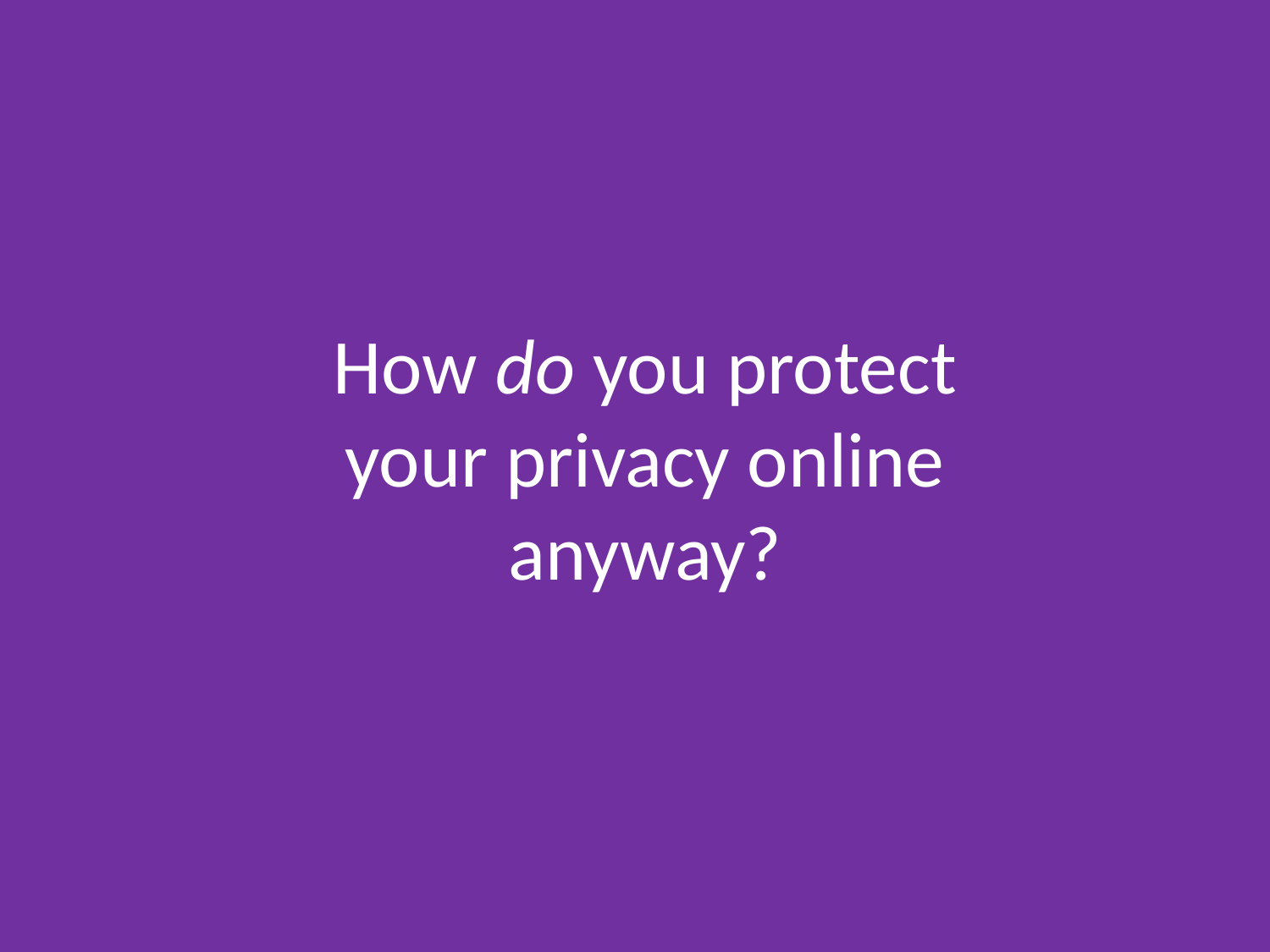

How do you protect your privacy online
anyway?